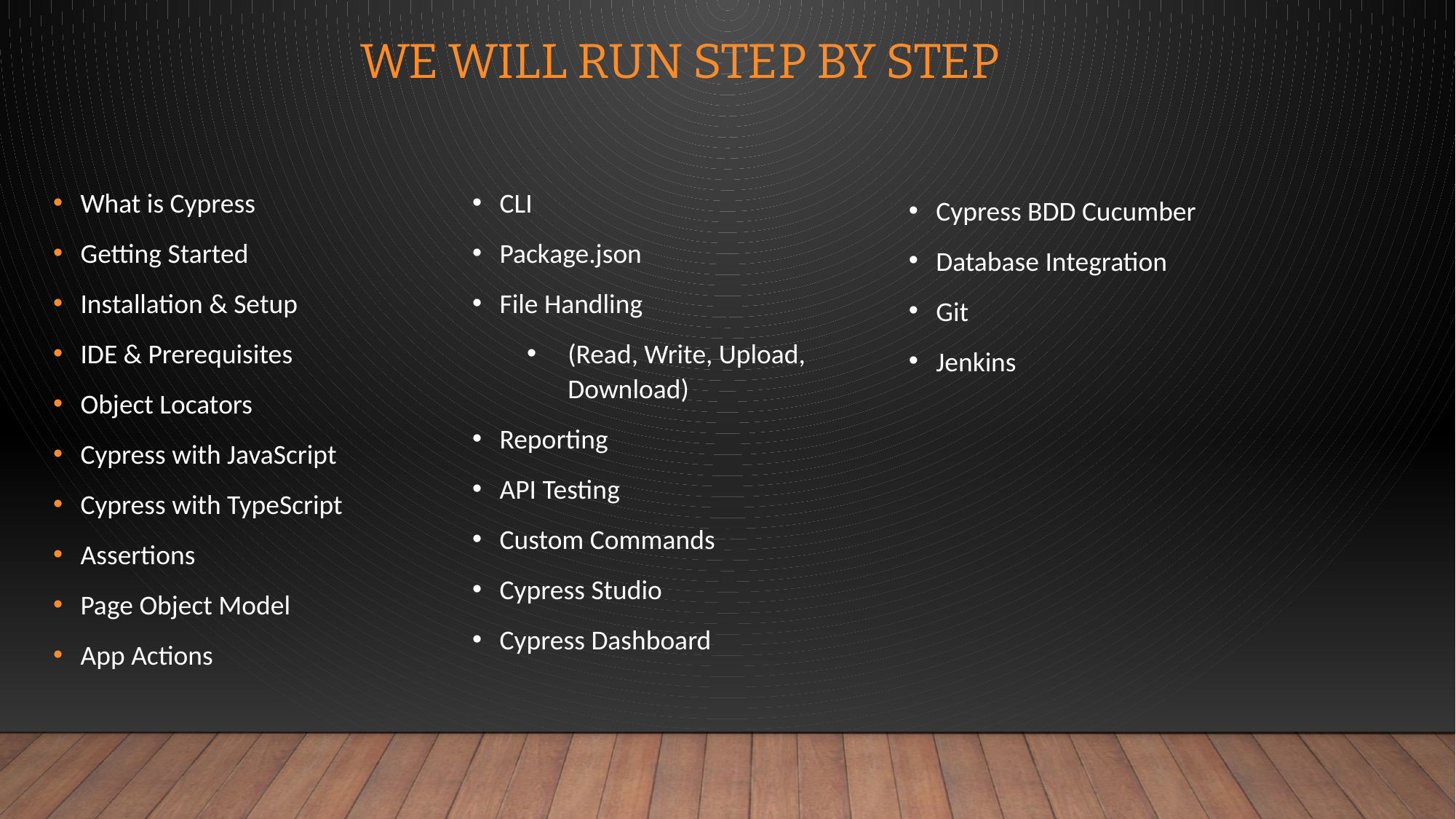

# We will run step by step
What is Cypress
Getting Started
Installation & Setup
IDE & Prerequisites
Object Locators
Cypress with JavaScript
Cypress with TypeScript
Assertions
Page Object Model
App Actions
CLI
Package.json
File Handling
(Read, Write, Upload, Download)
Reporting
API Testing
Custom Commands
Cypress Studio
Cypress Dashboard
Cypress BDD Cucumber
Database Integration
Git
Jenkins